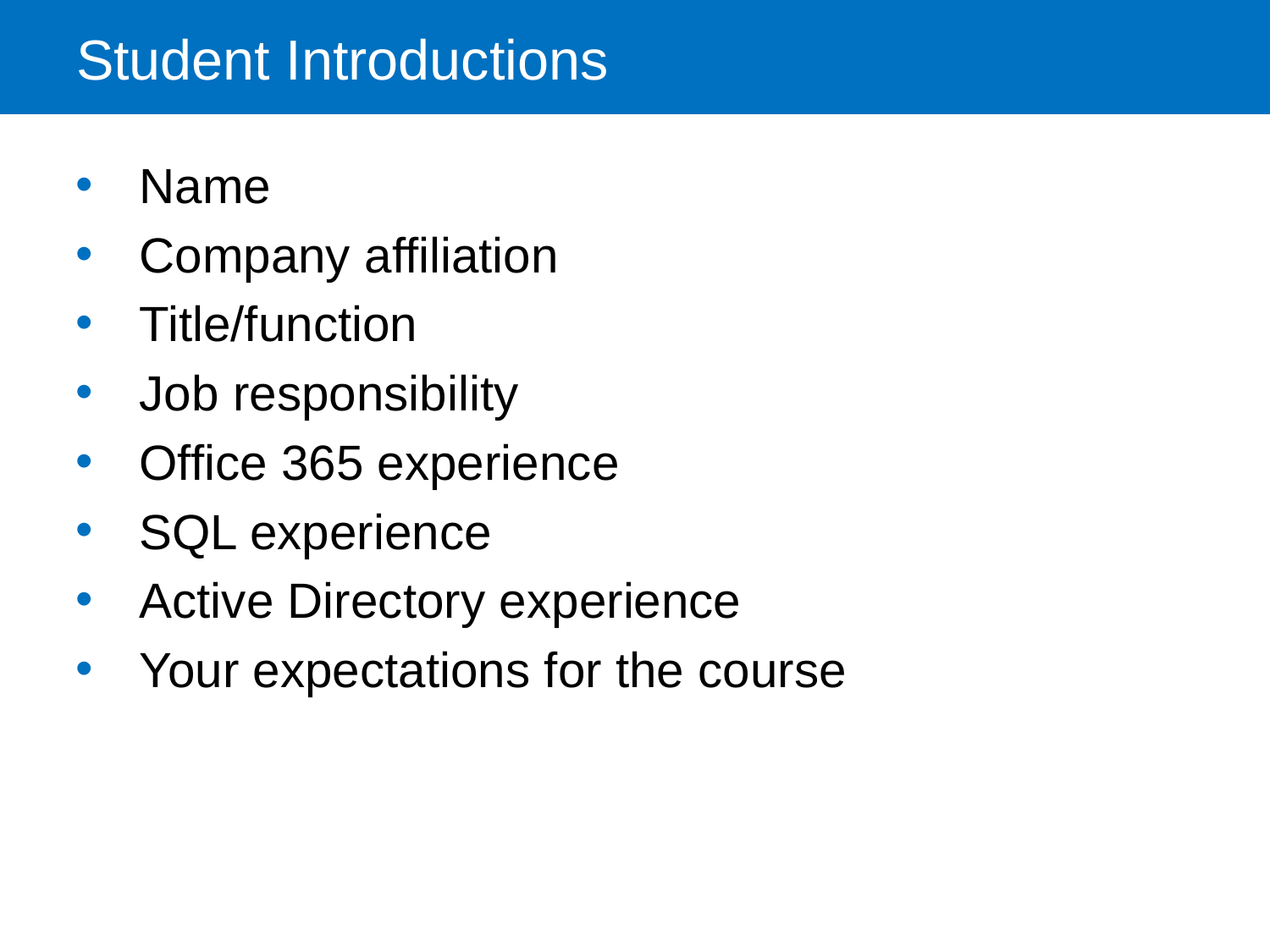

# Student Introductions
Name
Company affiliation
Title/function
Job responsibility
Office 365 experience
SQL experience
Active Directory experience
Your expectations for the course